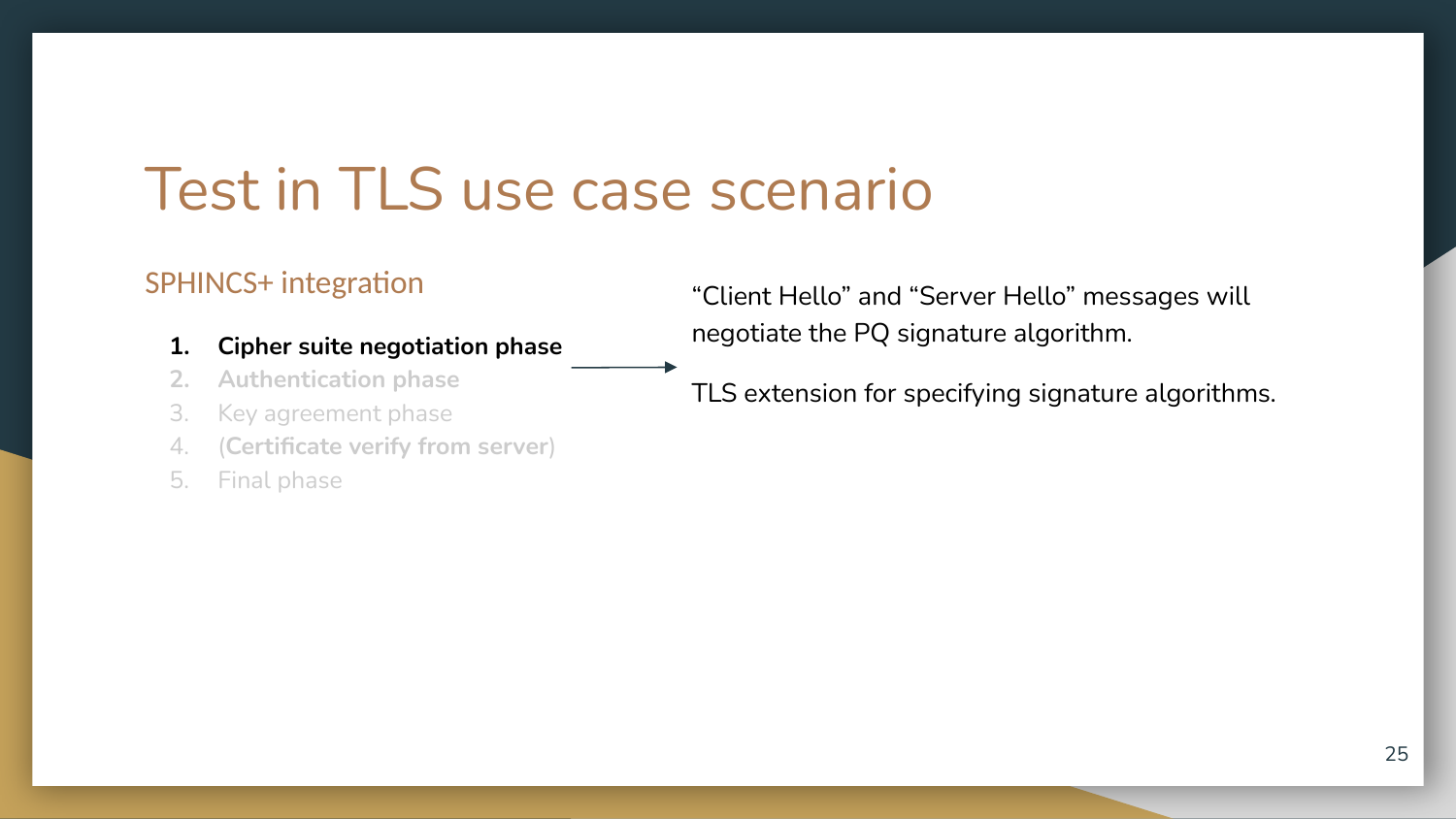

# Test in TLS use case scenario
SPHINCS+ integration
“Client Hello” and “Server Hello” messages will negotiate the PQ signature algorithm.
TLS extension for specifying signature algorithms.
Cipher suite negotiation phase
Authentication phase
Key agreement phase
(Certificate verify from server)
Final phase
25